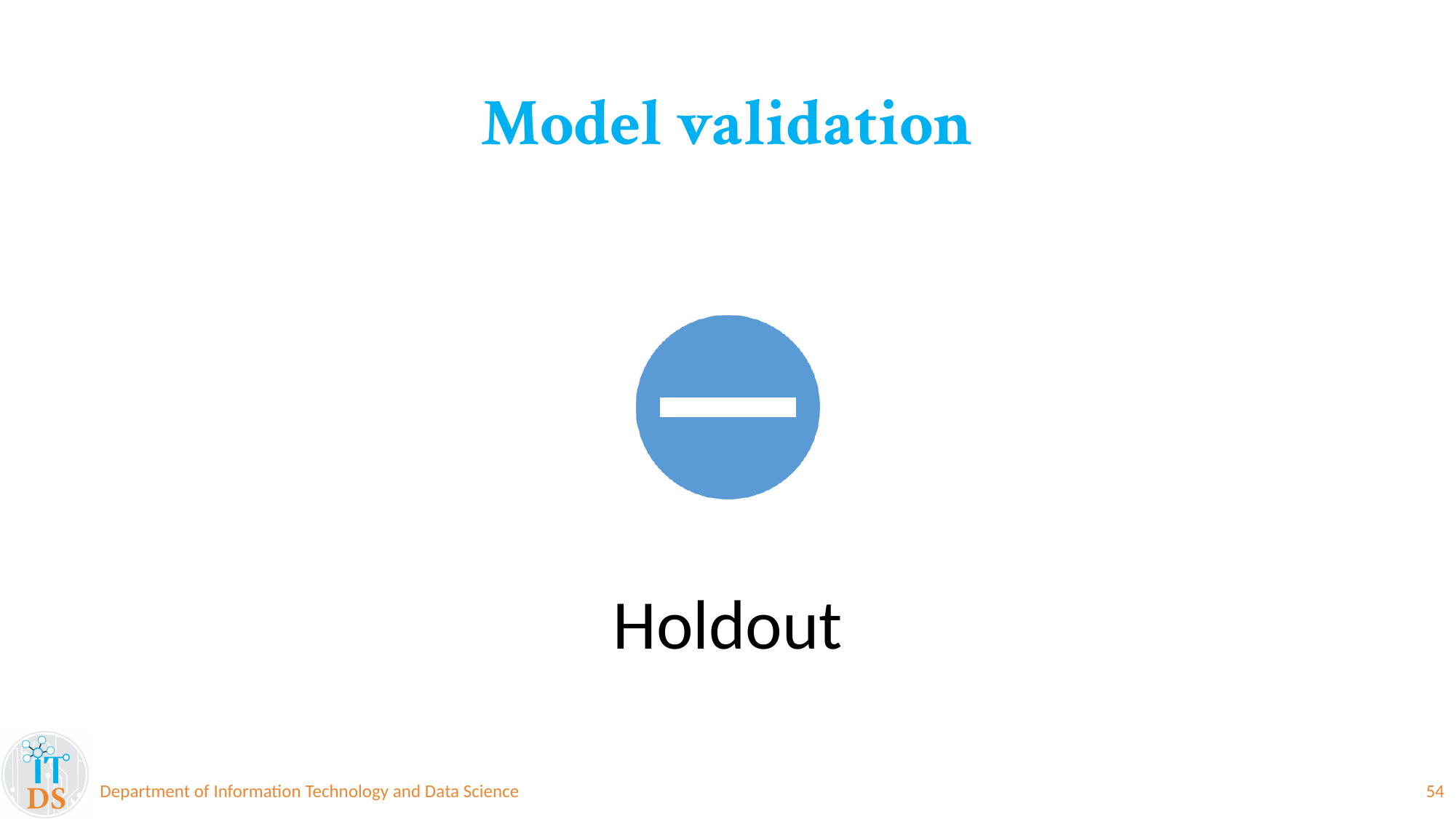

# Model validation
Holdout
Department of Information Technology and Data Science
54